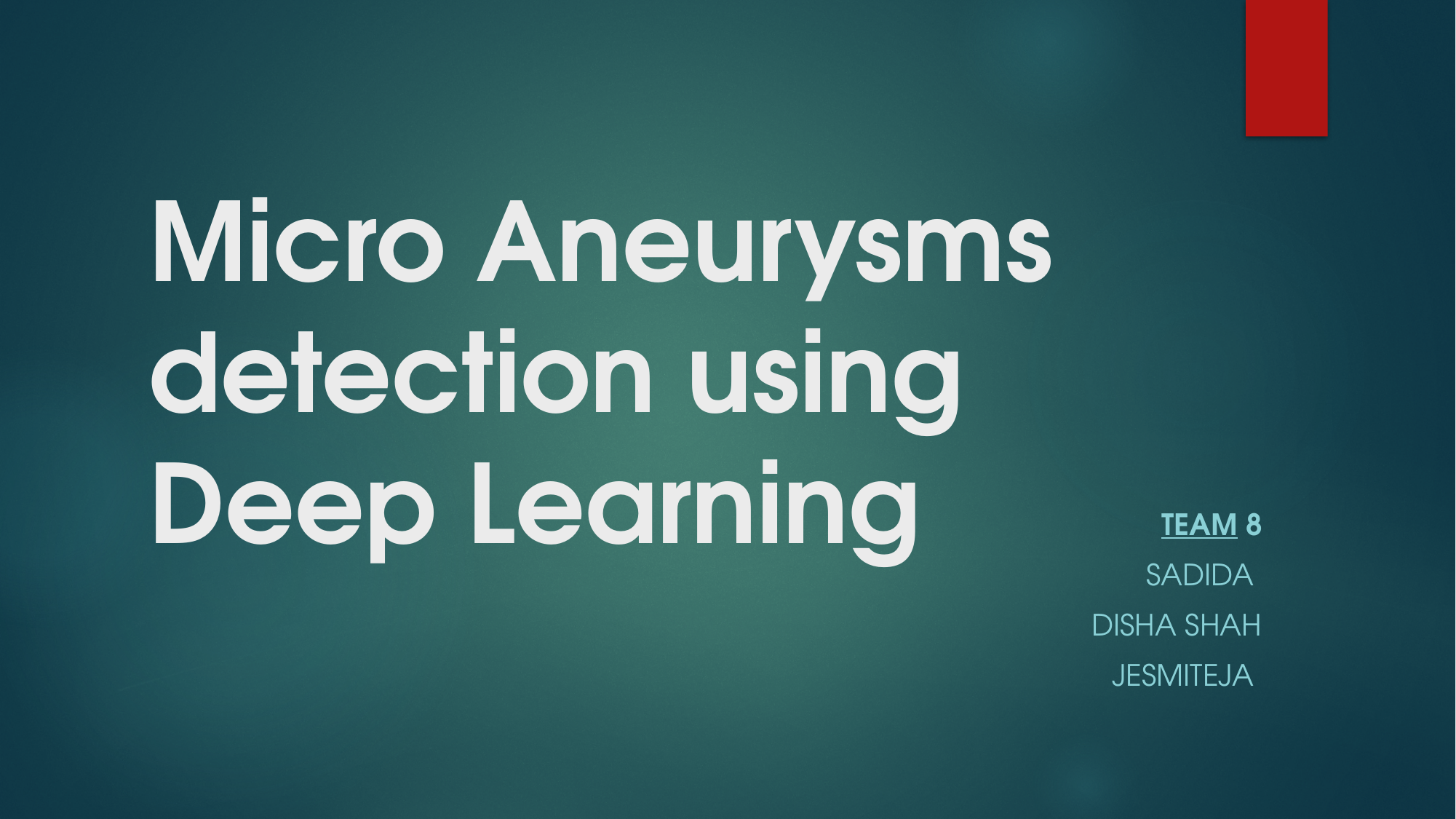

# Micro Aneurysms detection using Deep Learning
Team 8
Sadida
Disha Shah
Jesmiteja